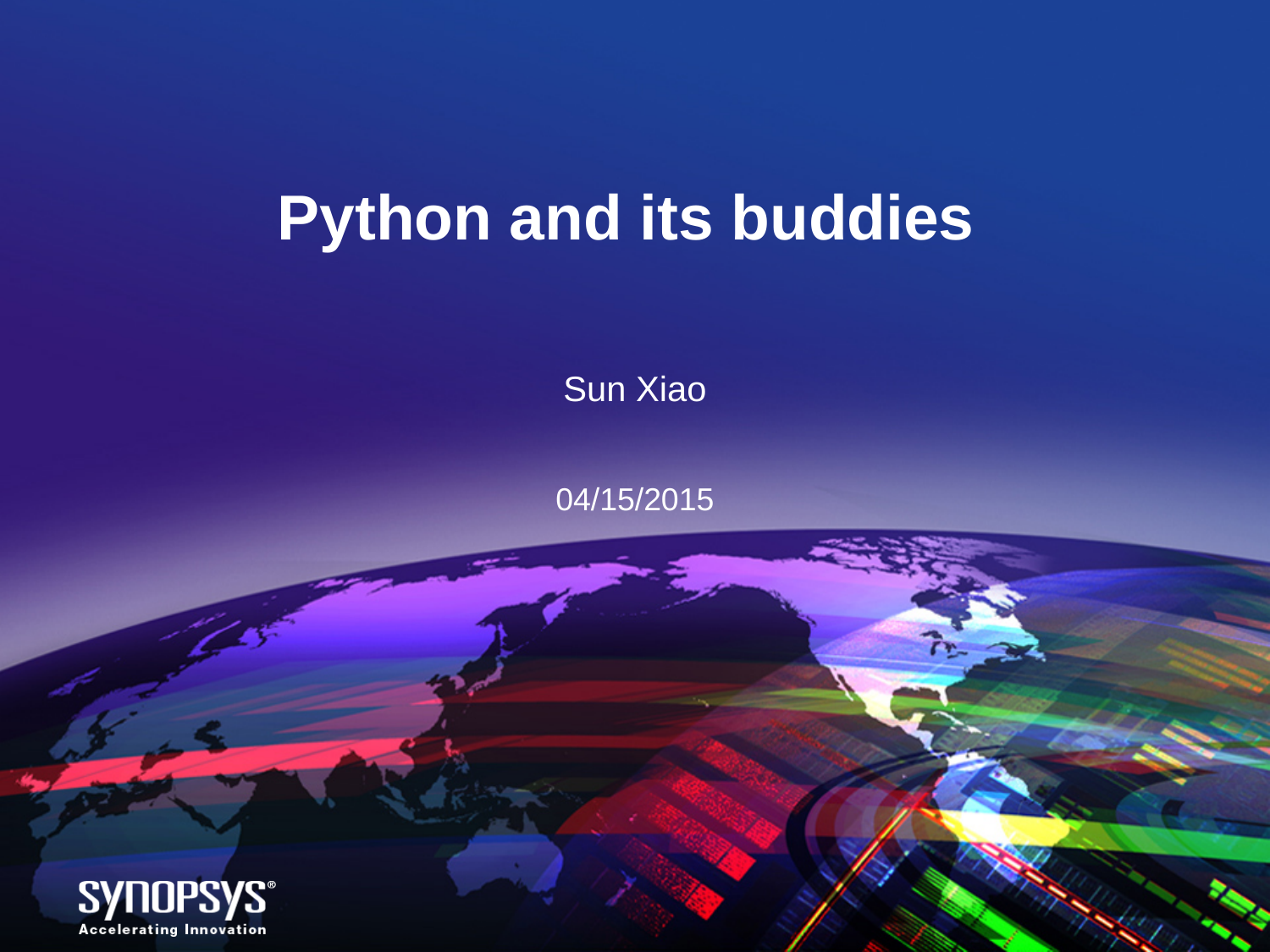

# Python and its buddies
Sun Xiao

04/15/2015